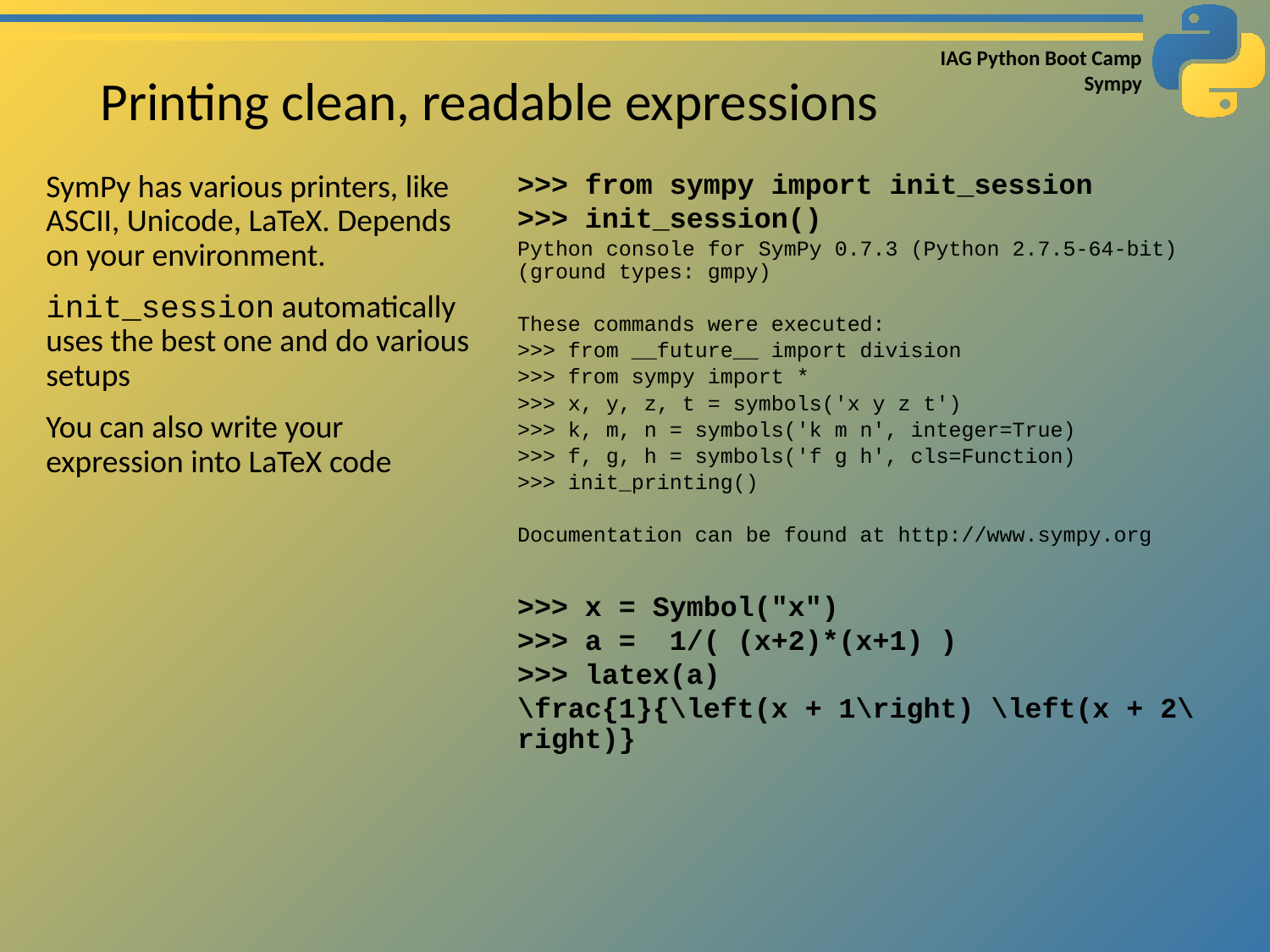

# Printing clean, readable expressions
SymPy has various printers, like ASCII, Unicode, LaTeX. Depends on your environment.
init_session automatically uses the best one and do various setups
You can also write your expression into LaTeX code
>>> from sympy import init_session
>>> init_session()
Python console for SymPy 0.7.3 (Python 2.7.5-64-bit) (ground types: gmpy)

These commands were executed:
>>> from __future__ import division
>>> from sympy import *
>>> x, y, z, t = symbols('x y z t')
>>> k, m, n = symbols('k m n', integer=True)
>>> f, g, h = symbols('f g h', cls=Function)
>>> init_printing()

Documentation can be found at http://www.sympy.org

>>> x = Symbol("x")
>>> a =  1/( (x+2)*(x+1) )
>>> latex(a)
\frac{1}{\left(x + 1\right) \left(x + 2\right)}